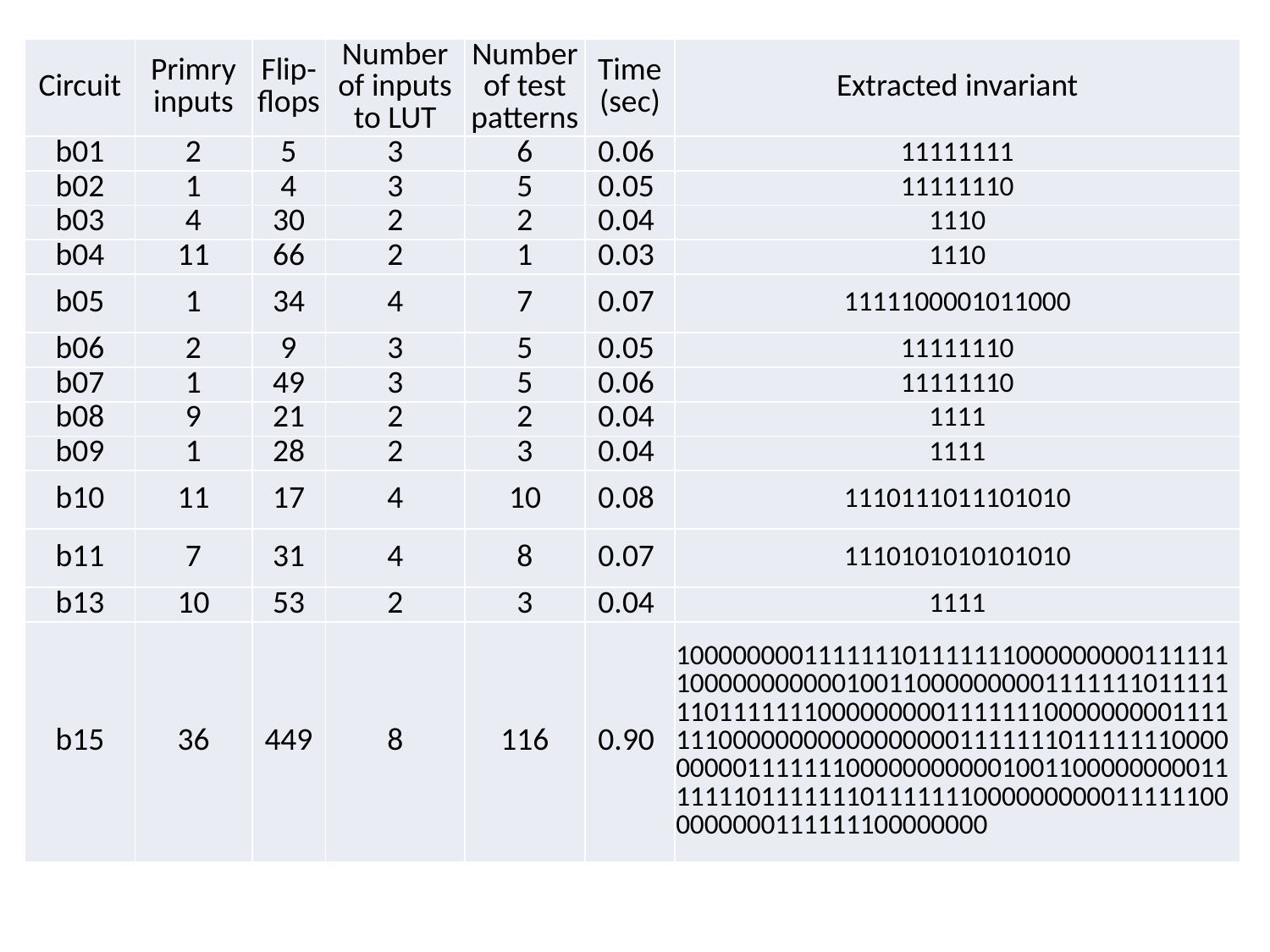

#
| Circuit | Primry inputs | Flip-flops | Number of inputs to LUT | Number of test patterns | Time (sec) | Extracted invariant |
| --- | --- | --- | --- | --- | --- | --- |
| b01 | 2 | 5 | 3 | 6 | 0.06 | 11111111 |
| b02 | 1 | 4 | 3 | 5 | 0.05 | 11111110 |
| b03 | 4 | 30 | 2 | 2 | 0.04 | 1110 |
| b04 | 11 | 66 | 2 | 1 | 0.03 | 1110 |
| b05 | 1 | 34 | 4 | 7 | 0.07 | 1111100001011000 |
| b06 | 2 | 9 | 3 | 5 | 0.05 | 11111110 |
| b07 | 1 | 49 | 3 | 5 | 0.06 | 11111110 |
| b08 | 9 | 21 | 2 | 2 | 0.04 | 1111 |
| b09 | 1 | 28 | 2 | 3 | 0.04 | 1111 |
| b10 | 11 | 17 | 4 | 10 | 0.08 | 1110111011101010 |
| b11 | 7 | 31 | 4 | 8 | 0.07 | 1110101010101010 |
| b13 | 10 | 53 | 2 | 3 | 0.04 | 1111 |
| b15 | 36 | 449 | 8 | 116 | 0.90 | 1000000001111111011111110000000001111111000000000001001100000000011111110111111101111111000000000111111100000000011111110000000000000000011111110111111100000000011111110000000000010011000000000111111101111111011111110000000000111111000000000111111100000000 |